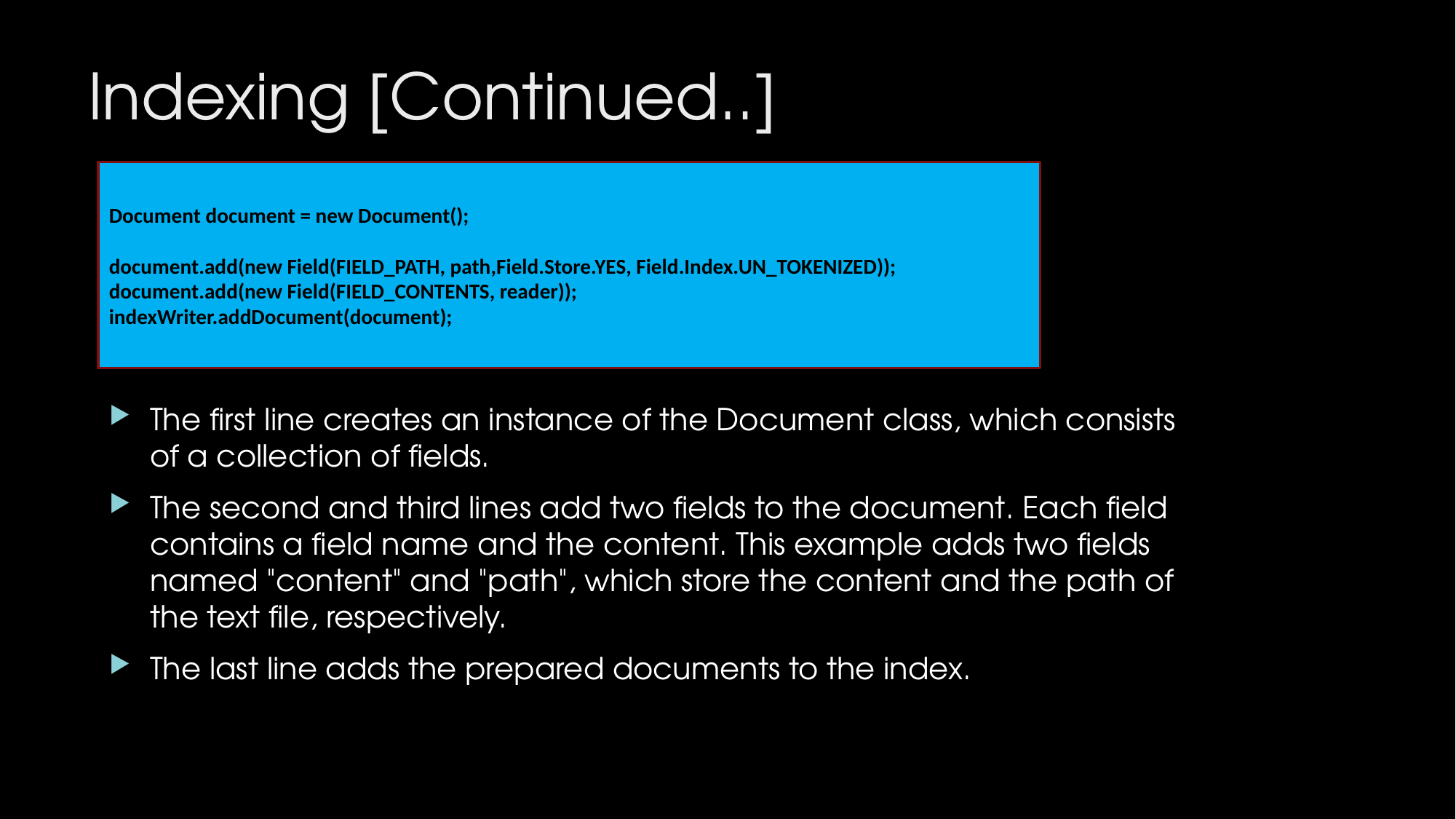

# Indexing [Continued..]
Document document = new Document();

document.add(new Field(FIELD_PATH, path,Field.Store.YES, Field.Index.UN_TOKENIZED));
document.add(new Field(FIELD_CONTENTS, reader));
indexWriter.addDocument(document);
The first line creates an instance of the Document class, which consists of a collection of fields.
The second and third lines add two fields to the document. Each field contains a field name and the content. This example adds two fields named "content" and "path", which store the content and the path of the text file, respectively.
The last line adds the prepared documents to the index.